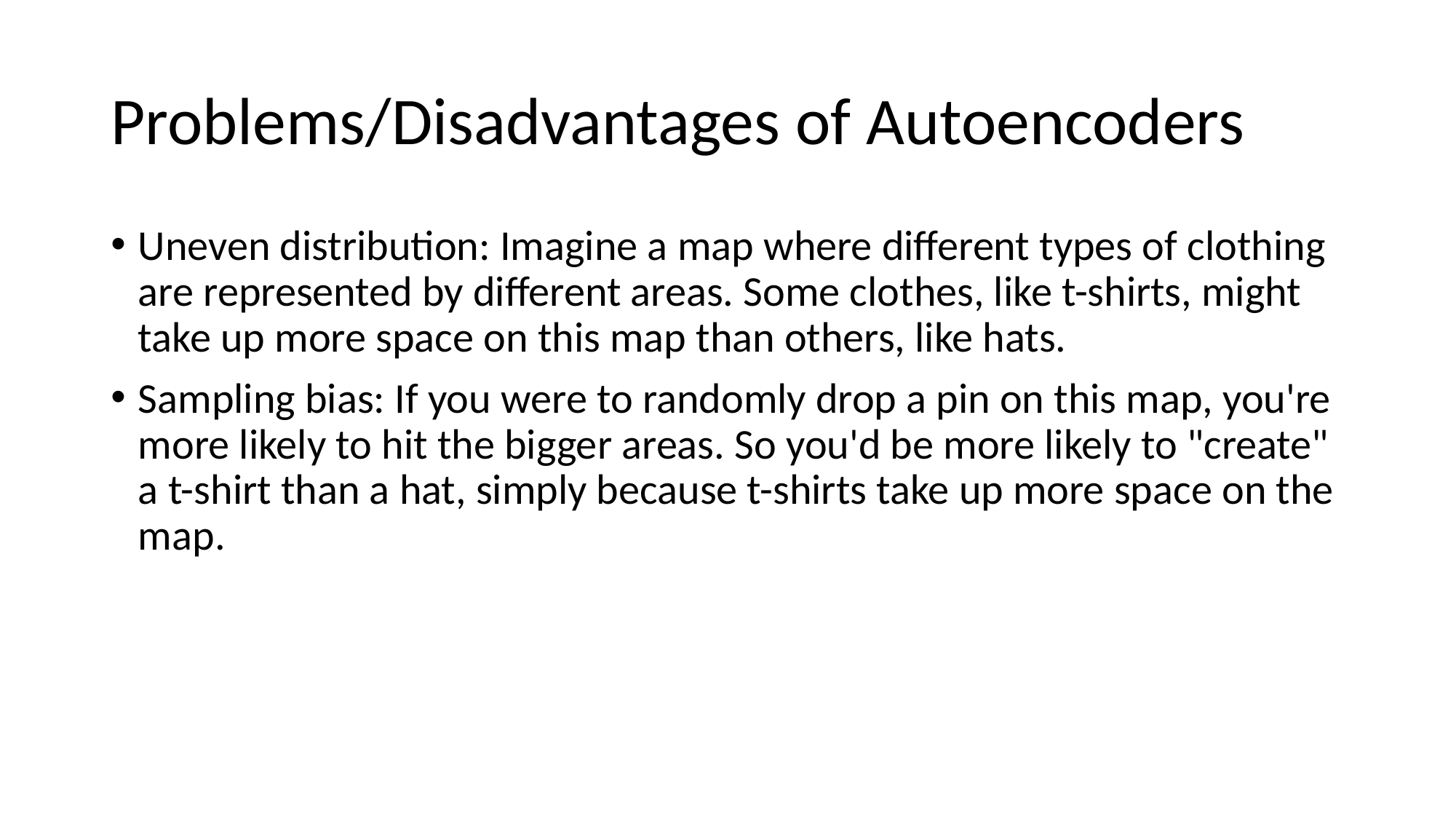

# Problems/Disadvantages of Autoencoders
Uneven distribution: Imagine a map where different types of clothing are represented by different areas. Some clothes, like t-shirts, might take up more space on this map than others, like hats.
Sampling bias: If you were to randomly drop a pin on this map, you're more likely to hit the bigger areas. So you'd be more likely to "create" a t-shirt than a hat, simply because t-shirts take up more space on the map.